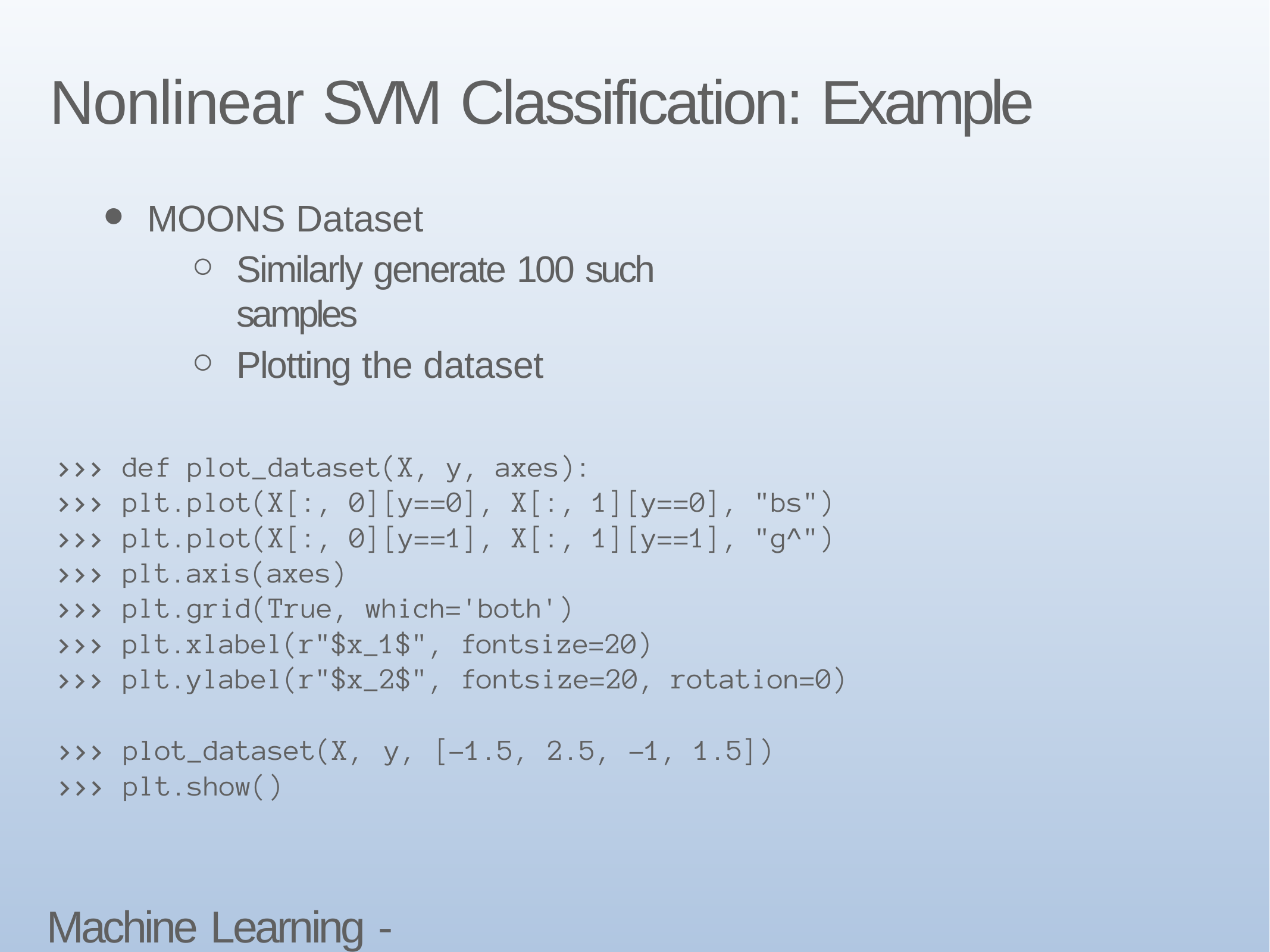

# Nonlinear SVM Classification: Example
MOONS Dataset
Similarly generate 100 such samples
Plotting the dataset
>>> def plot_dataset(X, y, axes):
>>> plt.plot(X[:, 0][y==0], X[:, 1][y==0], "bs")
>>> plt.plot(X[:, 0][y==1], X[:, 1][y==1], "g^")
>>> plt.axis(axes)
>>> plt.grid(True, which='both')
>>> plt.xlabel(r"$x_1$", fontsize=20)
>>> plt.ylabel(r"$x_2$", fontsize=20, rotation=0)
| >>> | plot\_dataset(X, | y, | [-1.5, | 2.5, | -1, | 1.5]) |
| --- | --- | --- | --- | --- | --- | --- |
| >>> | plt.show() |  |  |  |  |  |
Machine Learning - SVM